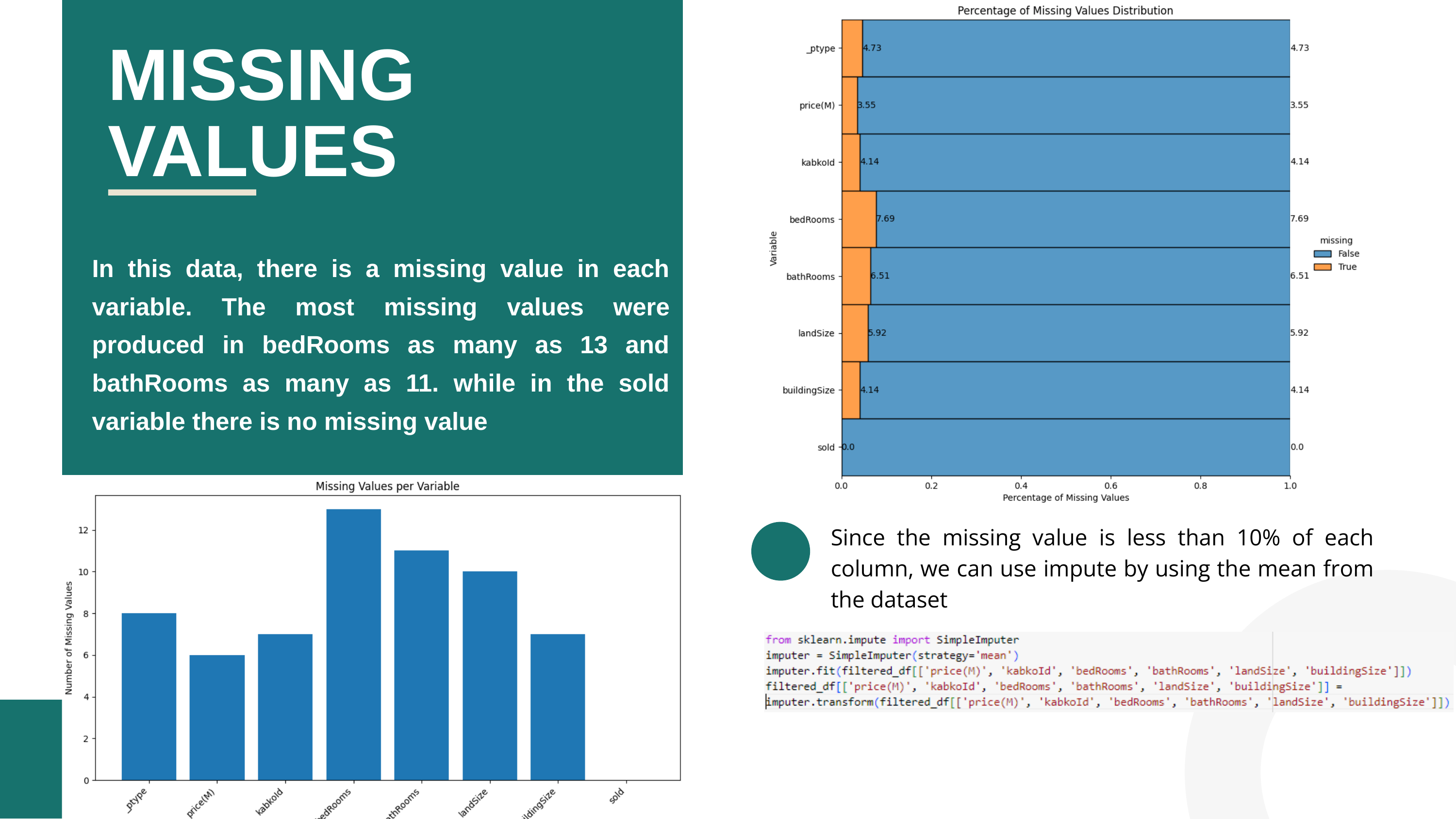

MISSING VALUES

In this data, there is a missing value in each variable. The most missing values were produced in bedRooms as many as 13 and bathRooms as many as 11. while in the sold variable there is no missing value

Since the missing value is less than 10% of each column, we can use impute by using the mean from the dataset